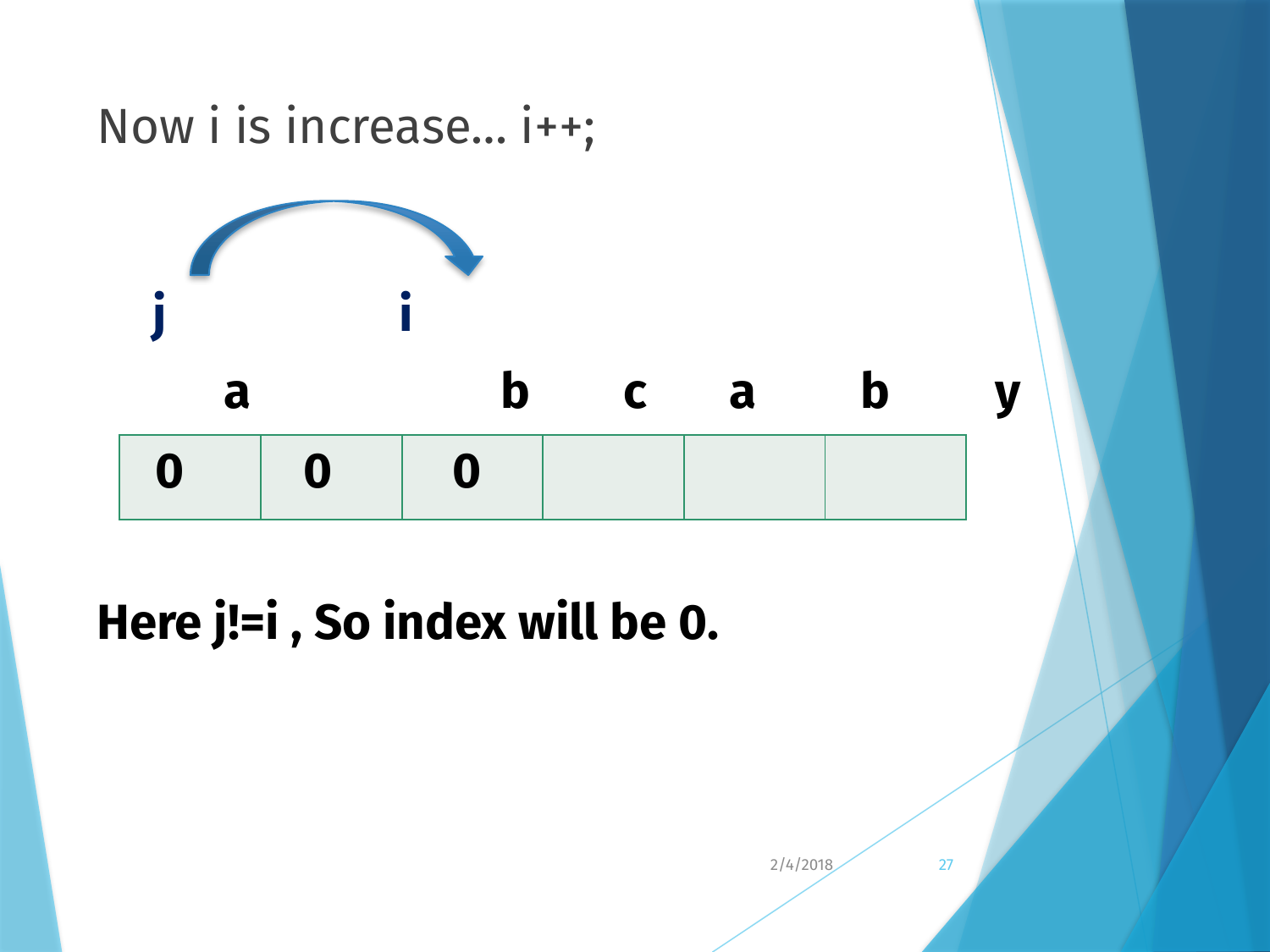

Now i is increase… i++;

           j                    i
	a		  b        c       a         b         y

Here j!=i , So index will be 0.

#

| 0 | 0 | 0 |  |  |  |
| --- | --- | --- | --- | --- | --- |
2/4/2018
27